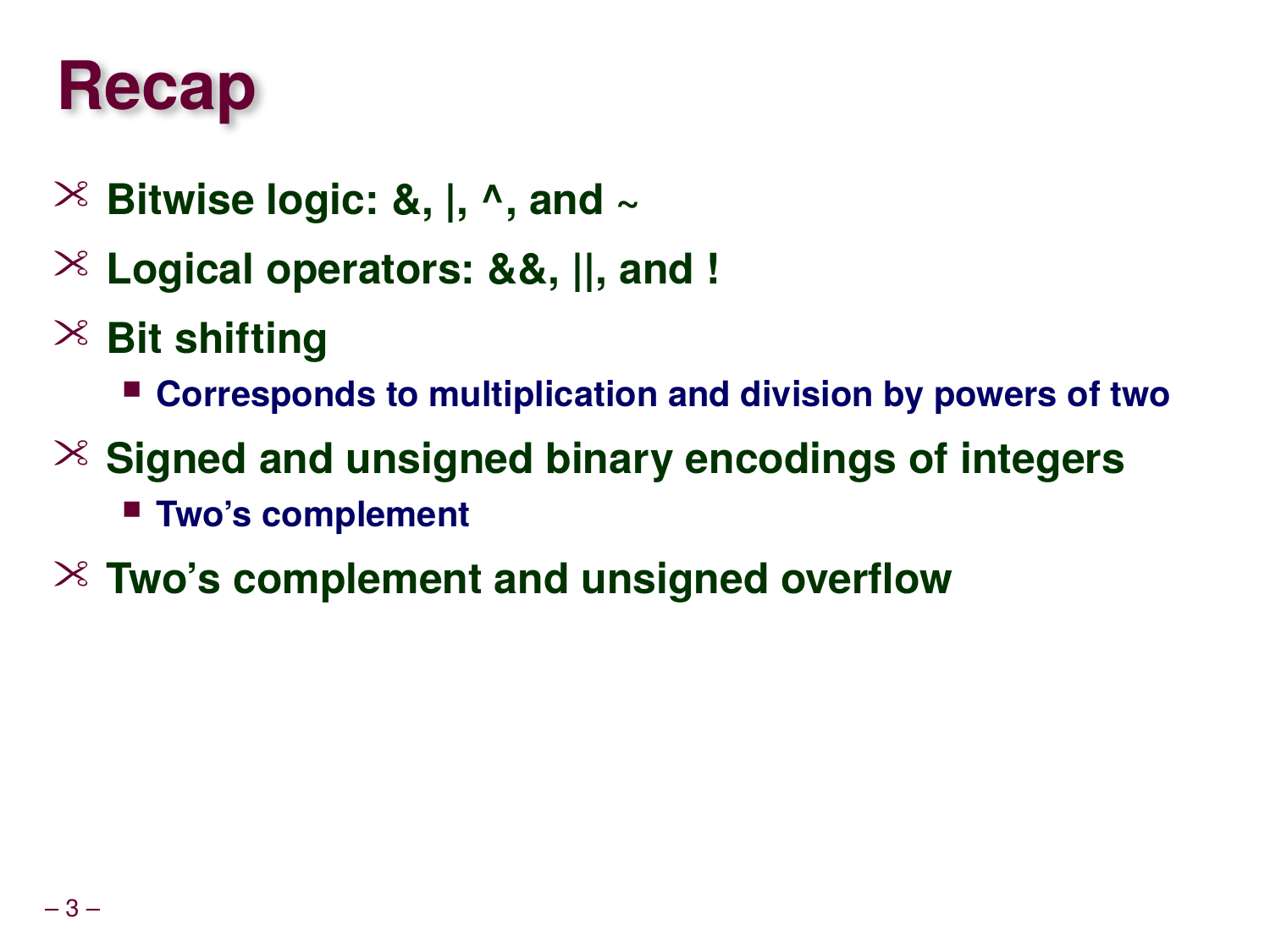

# Recap
Bitwise logic: &, |, ^, and ~
Logical operators: &&, ||, and !
Bit shifting
Corresponds to multiplication and division by powers of two
Signed and unsigned binary encodings of integers
Two’s complement
Two’s complement and unsigned overflow